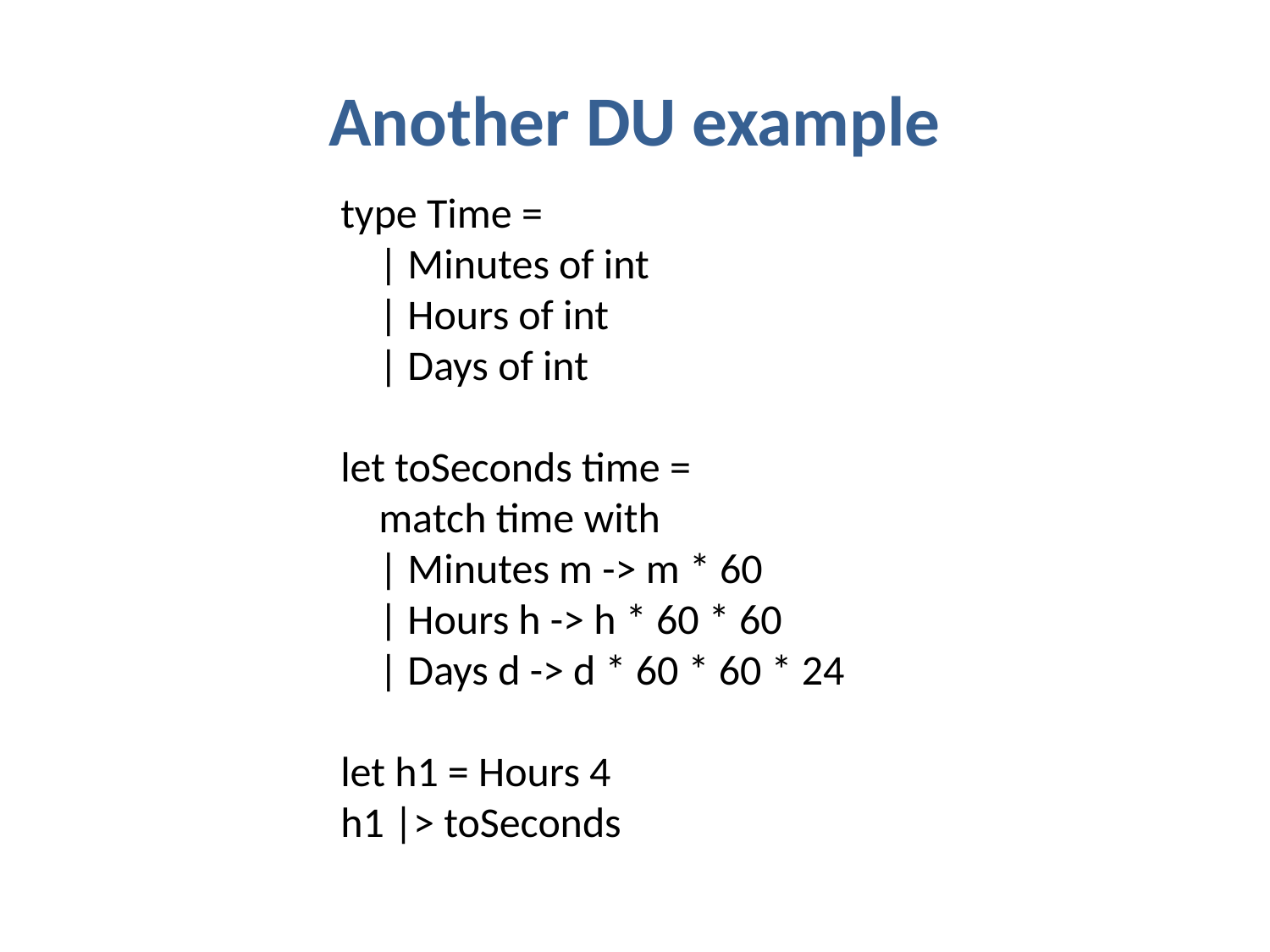

# Another DU example
type Time =
    | Minutes of int
    | Hours of int
    | Days of int

let toSeconds time =
    match time with
    | Minutes m -> m * 60
    | Hours h -> h * 60 * 60
    | Days d -> d * 60 * 60 * 24

let h1 = Hours 4
h1 |> toSeconds